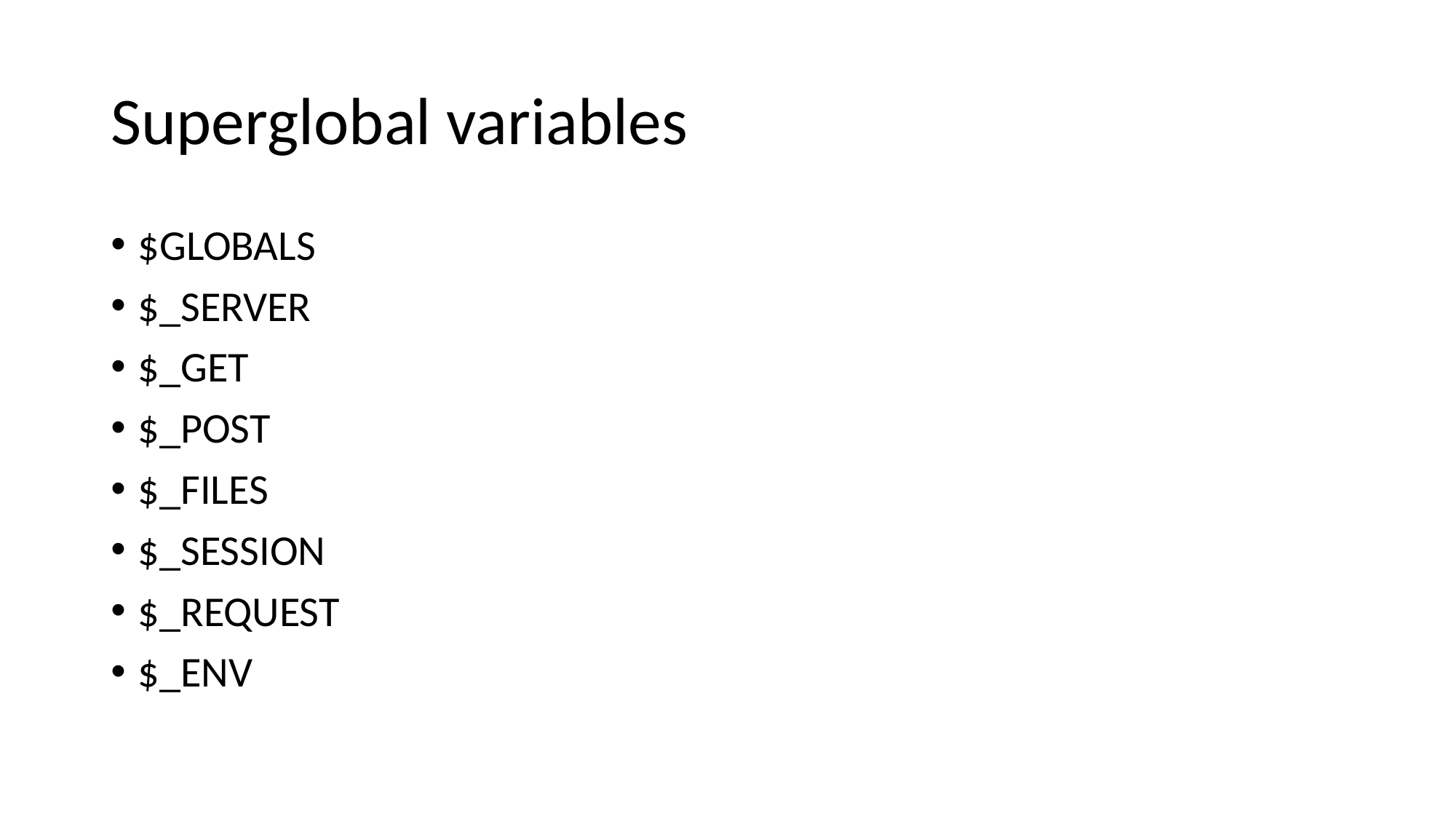

# Superglobal variables
$GLOBALS
$_SERVER
$_GET
$_POST
$_FILES
$_SESSION
$_REQUEST
$_ENV